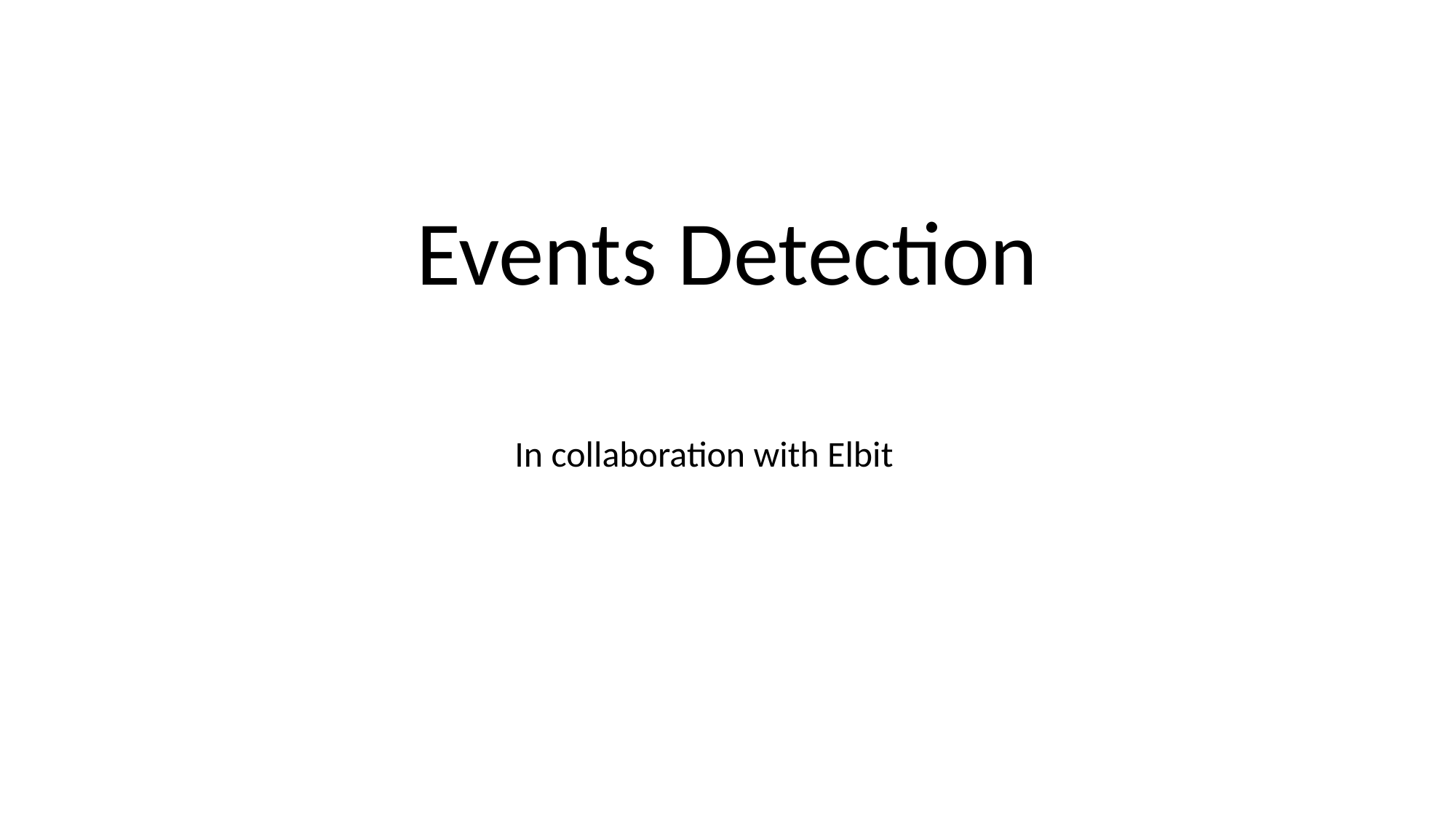

# Events Detection
In collaboration with Elbit